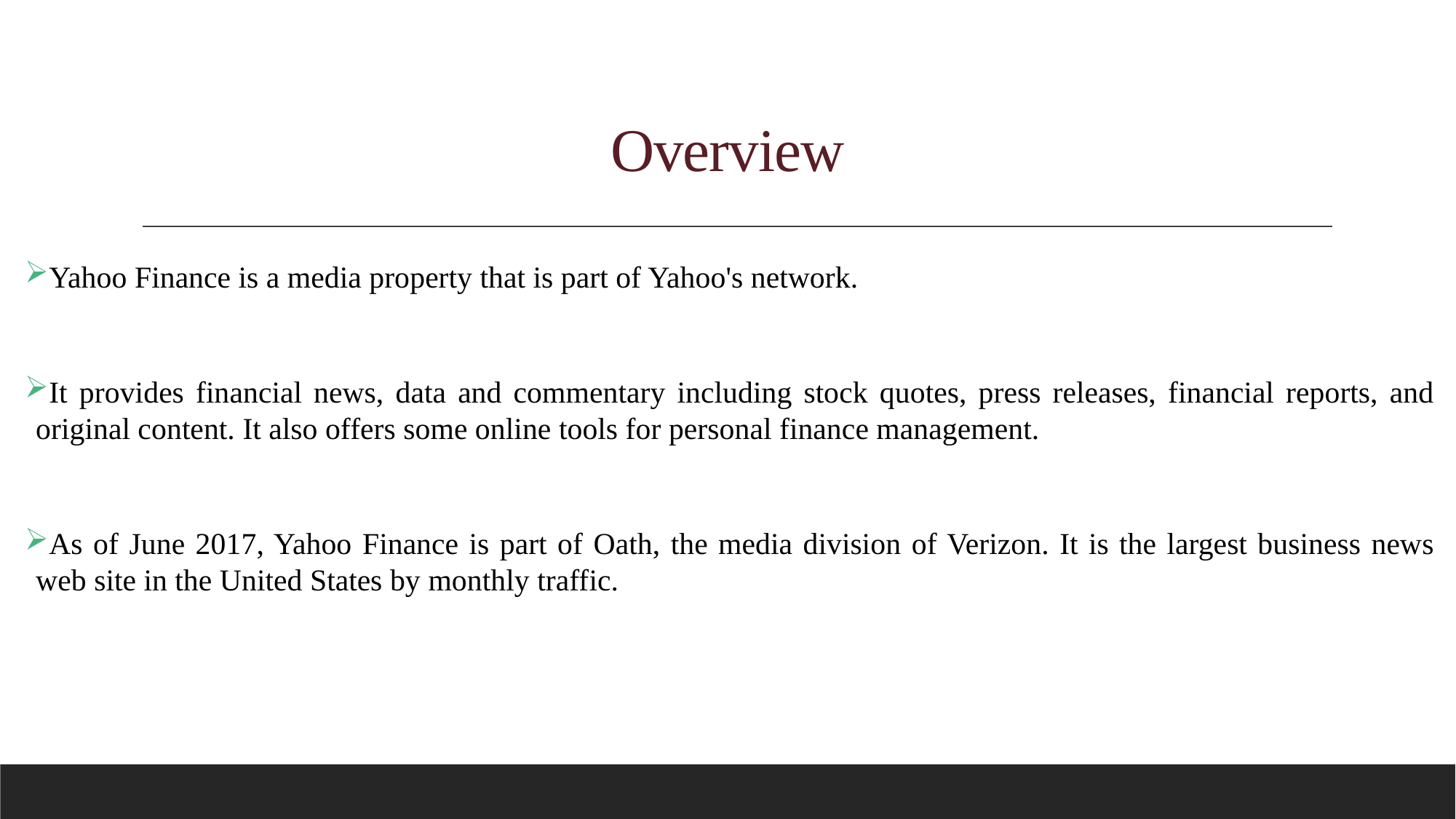

# Overview
Yahoo Finance is a media property that is part of Yahoo's network.

It provides financial news, data and commentary including stock quotes, press releases, financial reports, and original content. It also offers some online tools for personal finance management.

As of June 2017, Yahoo Finance is part of Oath, the media division of Verizon. It is the largest business news web site in the United States by monthly traffic.